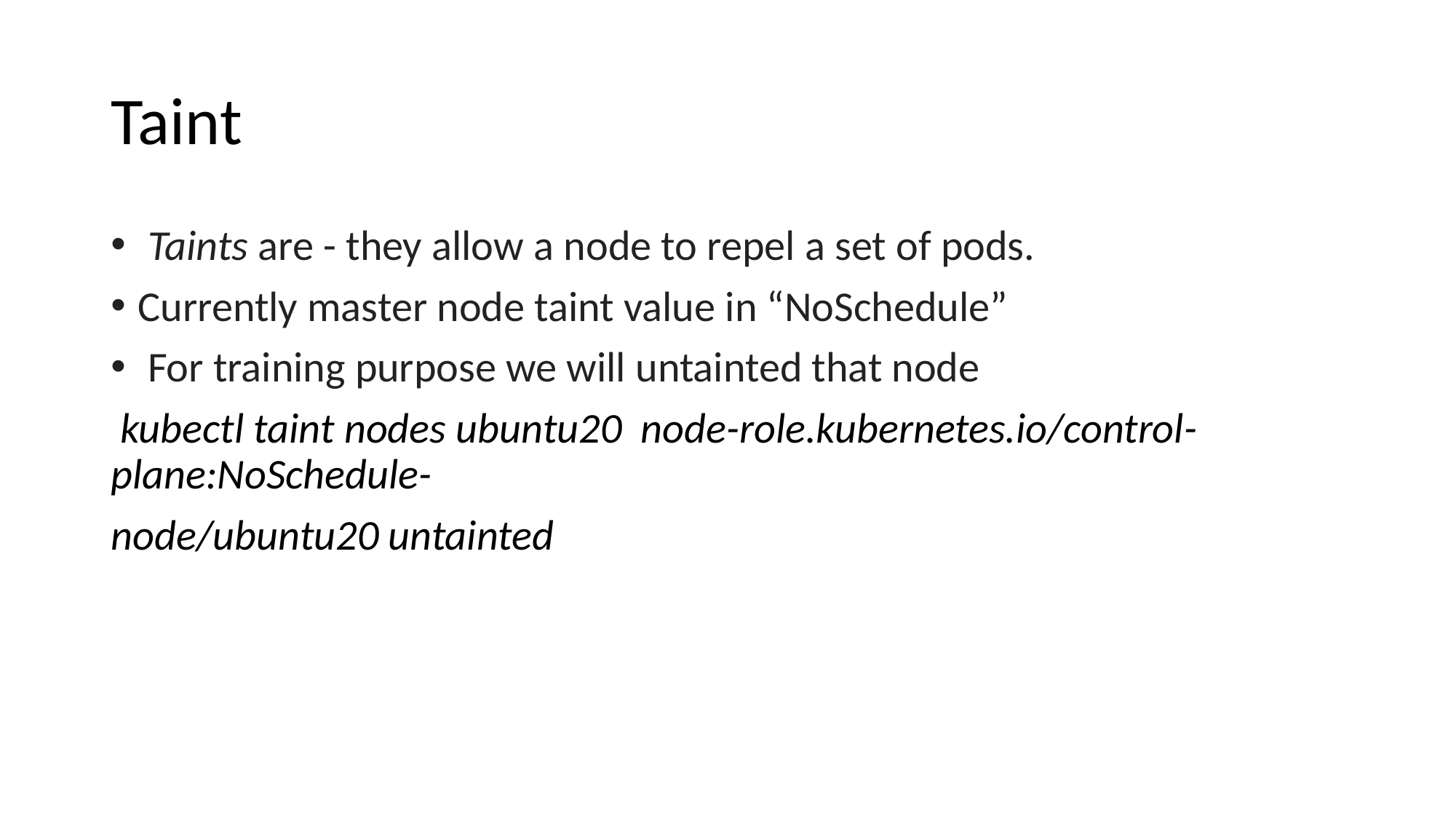

# Taint
 Taints are - they allow a node to repel a set of pods.
Currently master node taint value in “NoSchedule”
 For training purpose we will untainted that node
 kubectl taint nodes ubuntu20  node-role.kubernetes.io/control-plane:NoSchedule-
node/ubuntu20 untainted